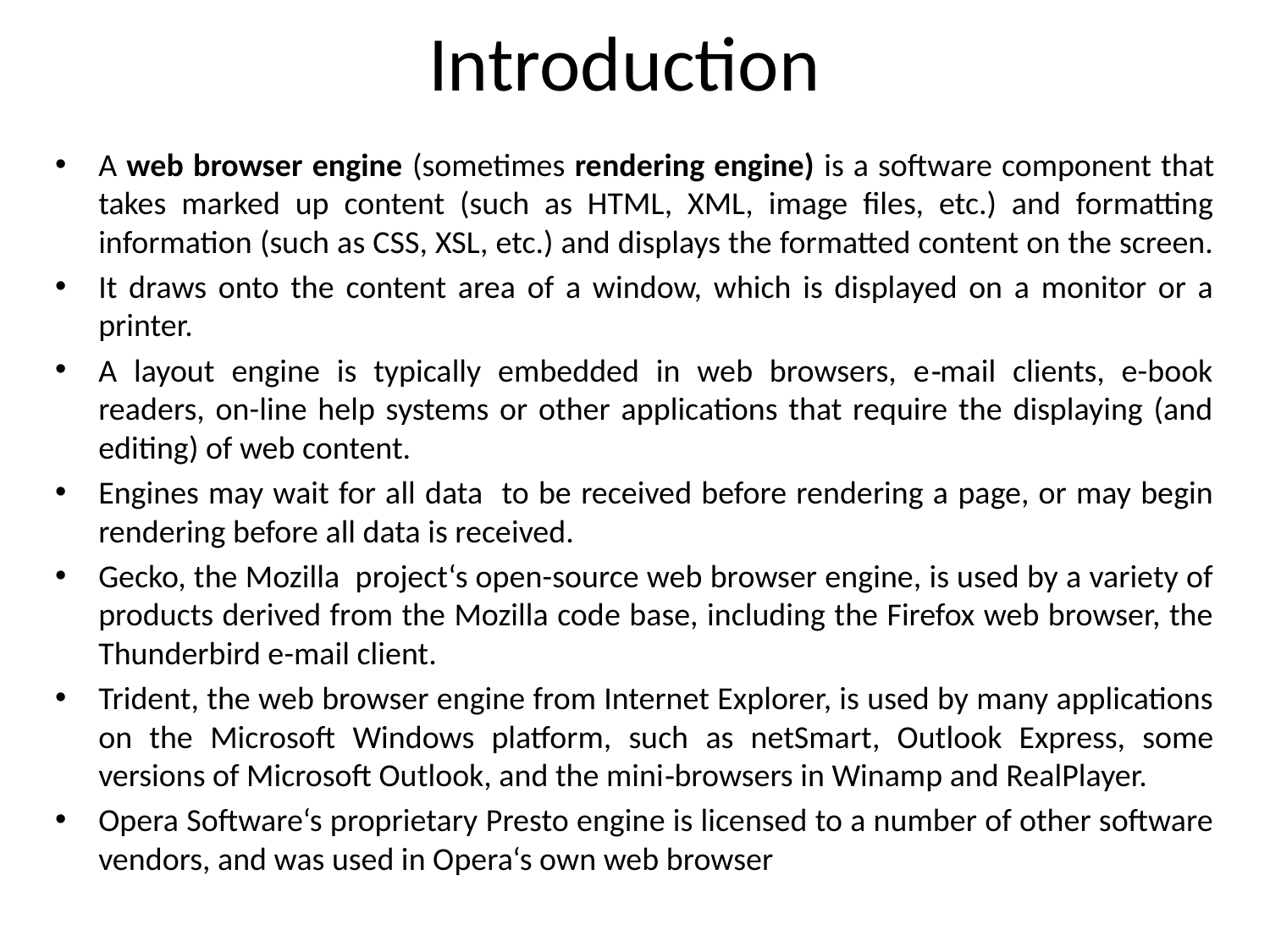

# Introduction
A web browser engine (sometimes rendering engine) is a software component that takes marked up content (such as HTML, XML, image files, etc.) and formatting information (such as CSS, XSL, etc.) and displays the formatted content on the screen.
It draws onto the content area of a window, which is displayed on a monitor or a printer.
A layout engine is typically embedded in web browsers, e‐mail clients, e-book readers, on-line help systems or other applications that require the displaying (and editing) of web content.
Engines may wait for all data  to be received before rendering a page, or may begin rendering before all data is received.
Gecko, the Mozilla  project‘s open-source web browser engine, is used by a variety of products derived from the Mozilla code base, including the Firefox web browser, the Thunderbird e-mail client.
Trident, the web browser engine from Internet Explorer, is used by many applications on the Microsoft Windows platform, such as netSmart, Outlook Express, some versions of Microsoft Outlook, and the mini‐browsers in Winamp and RealPlayer.
Opera Software‘s proprietary Presto engine is licensed to a number of other software vendors, and was used in Opera‘s own web browser